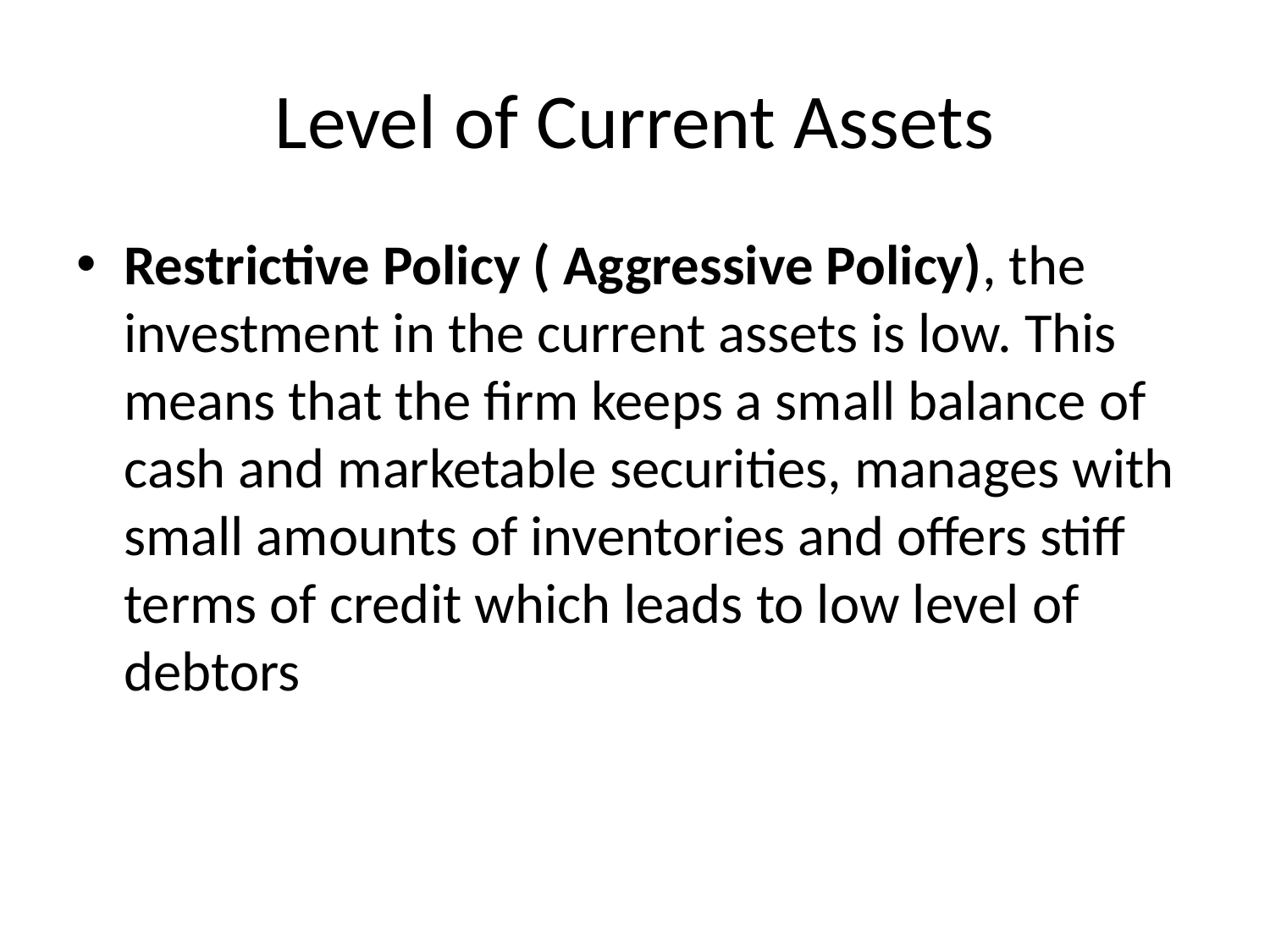

# Level of Current Assets
Restrictive Policy ( Aggressive Policy), the investment in the current assets is low. This means that the firm keeps a small balance of cash and marketable securities, manages with small amounts of inventories and offers stiff terms of credit which leads to low level of debtors